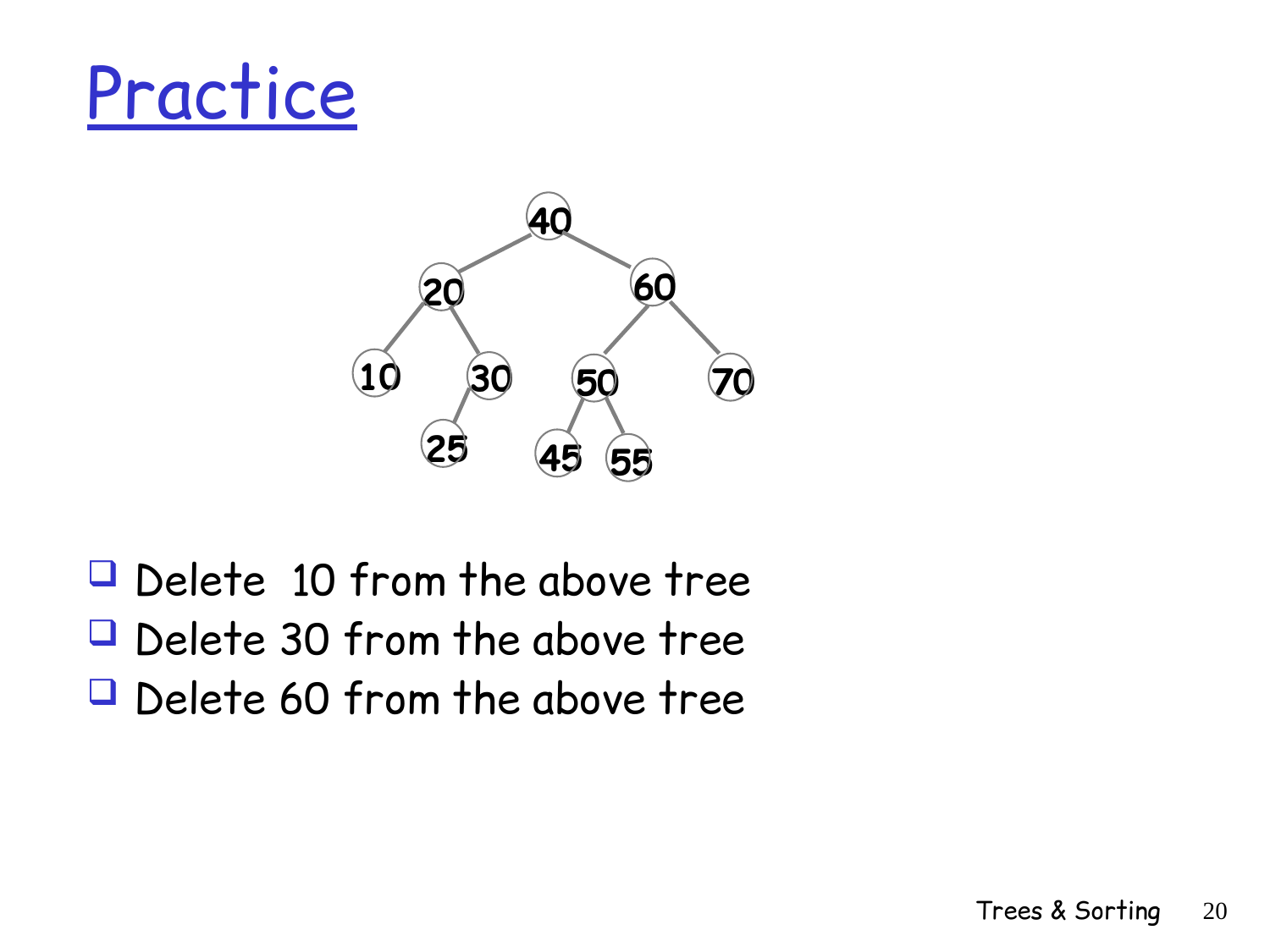

# Practice

40

60

20

10

30

70

50

25

45

55

Delete  10 from the above tree
Delete 30 from the above tree
Delete 60 from the above tree
Trees & Sorting
20